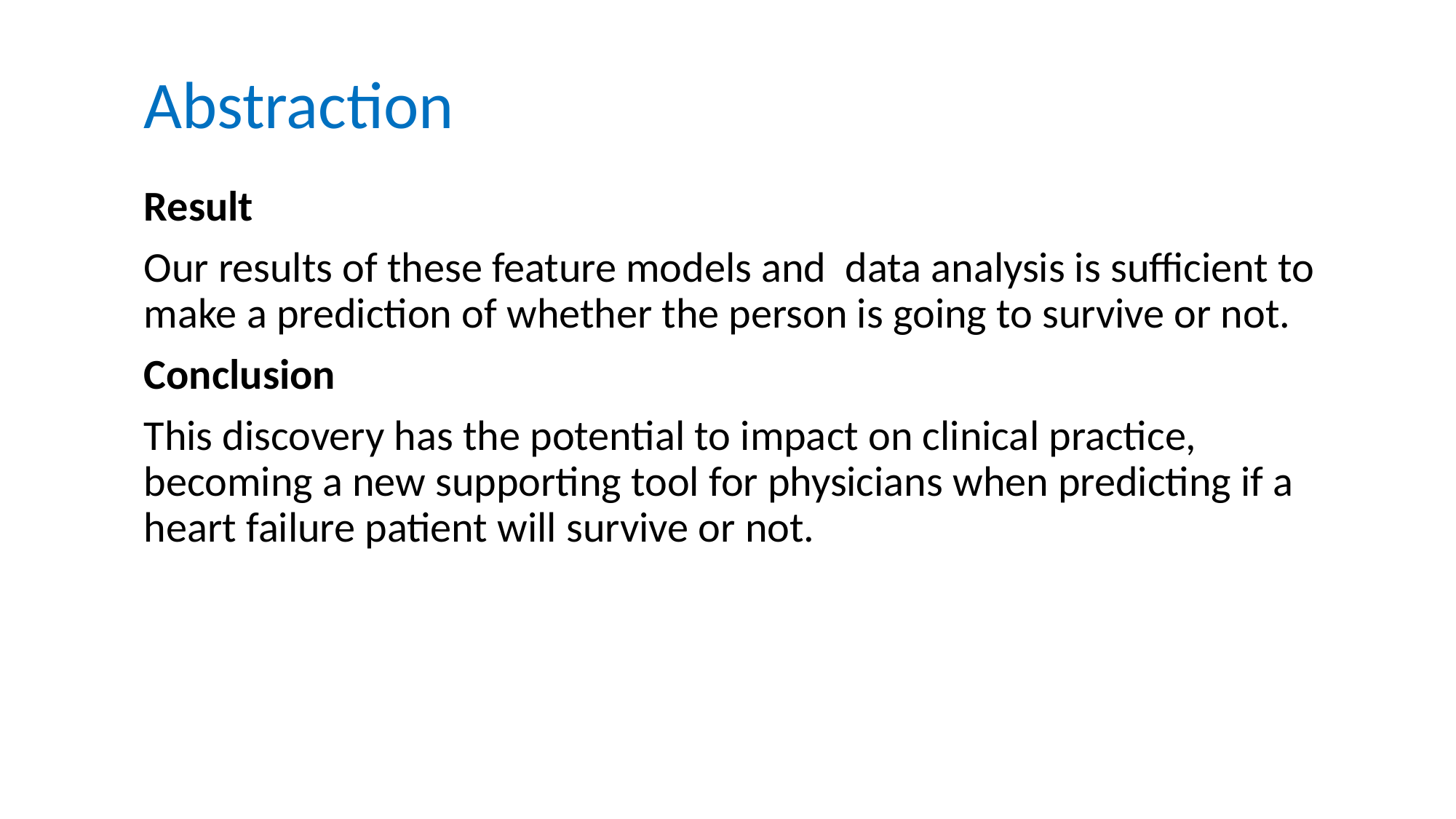

Abstraction
Result
Our results of these feature models and  data analysis is sufficient to make a prediction of whether the person is going to survive or not.
Conclusion
This discovery has the potential to impact on clinical practice, becoming a new supporting tool for physicians when predicting if a heart failure patient will survive or not.